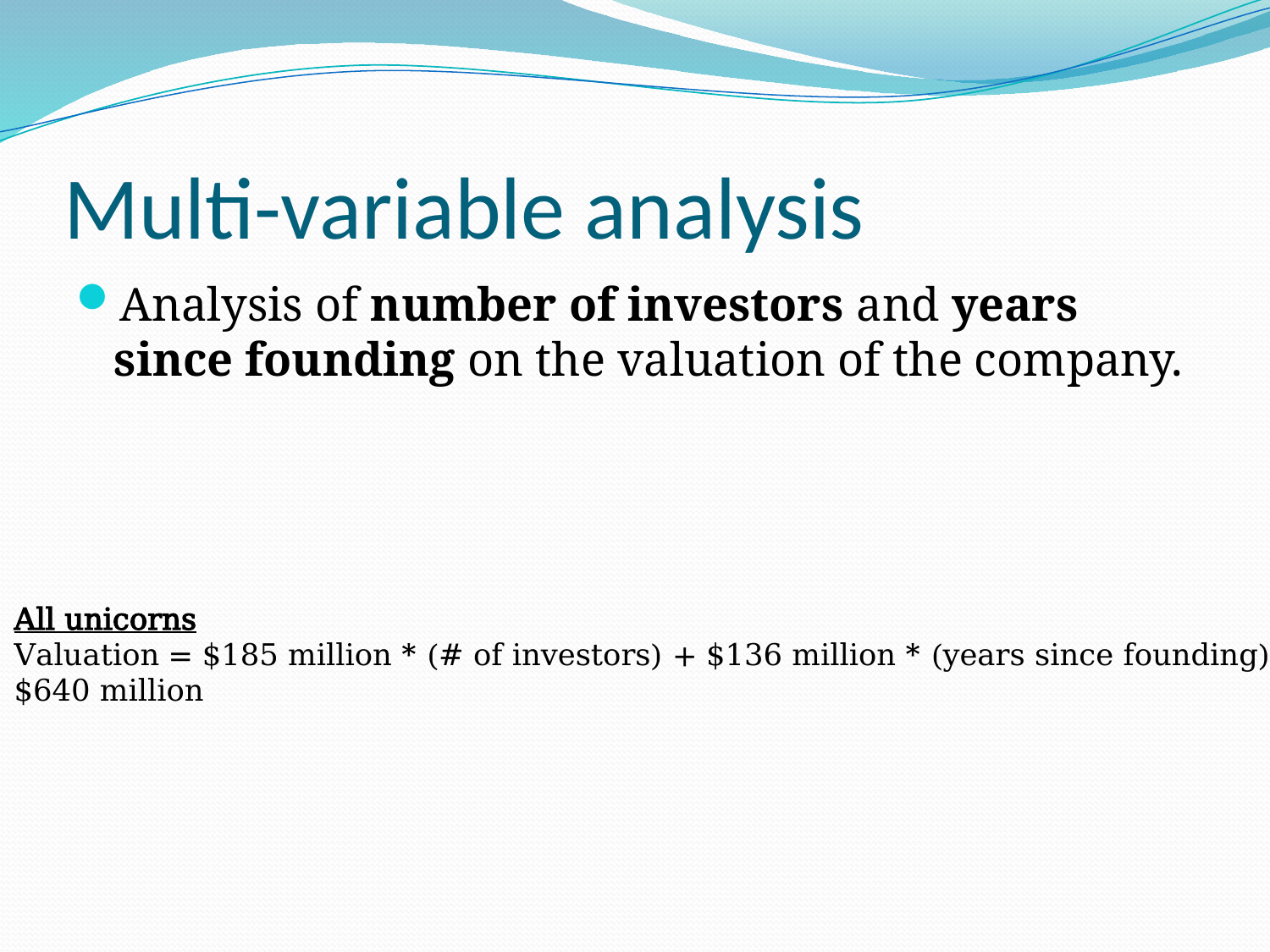

# Multi-variable analysis
Analysis of number of investors and years since founding on the valuation of the company.

All unicorns
Valuation = $185 million * (# of investors) + $136 million * (years since founding) – $640 million